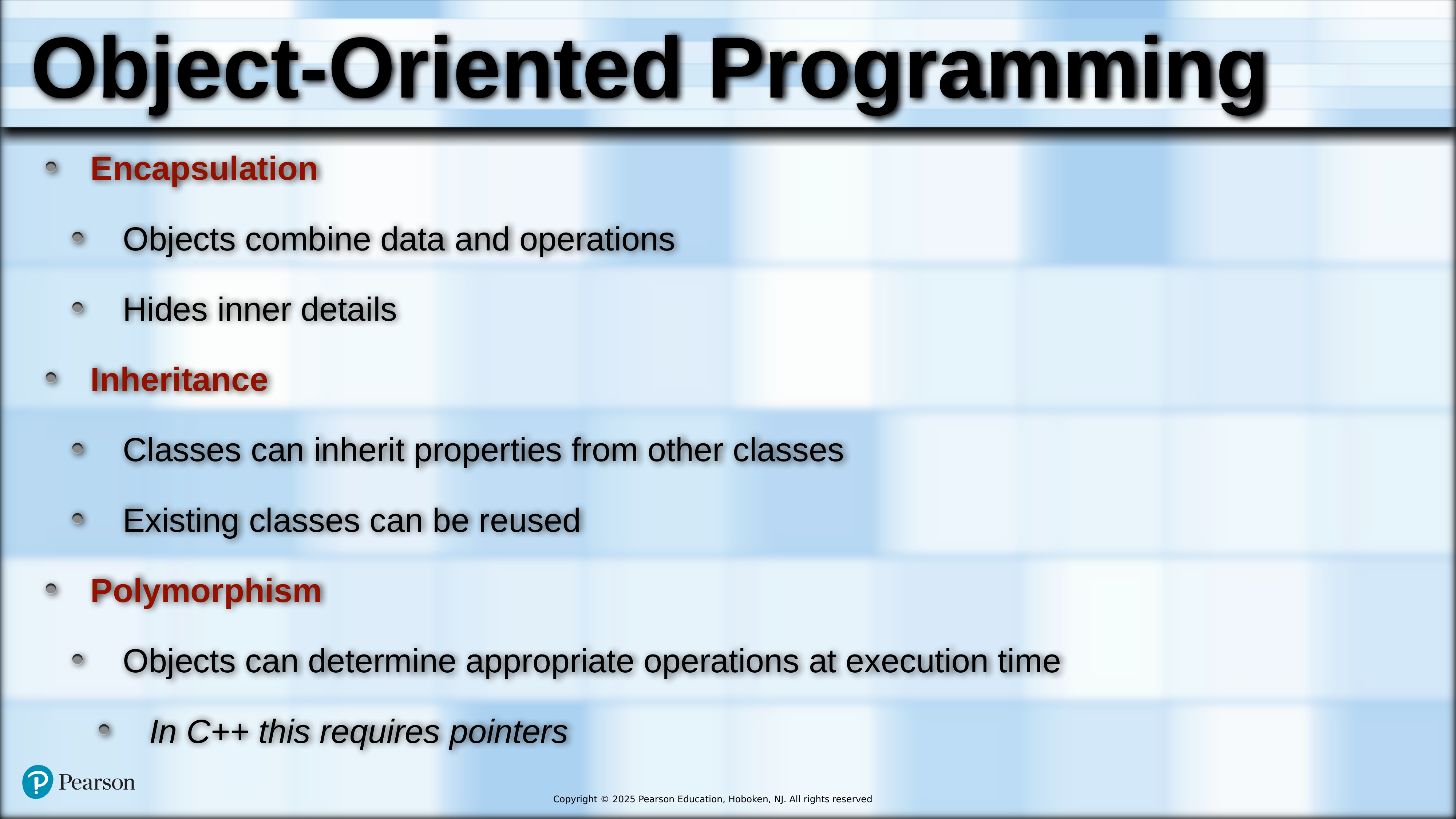

# Object-Oriented Programming
Encapsulation
Objects combine data and operations
Hides inner details
Inheritance
Classes can inherit properties from other classes
Existing classes can be reused
Polymorphism
Objects can determine appropriate operations at execution time
In C++ this requires pointers